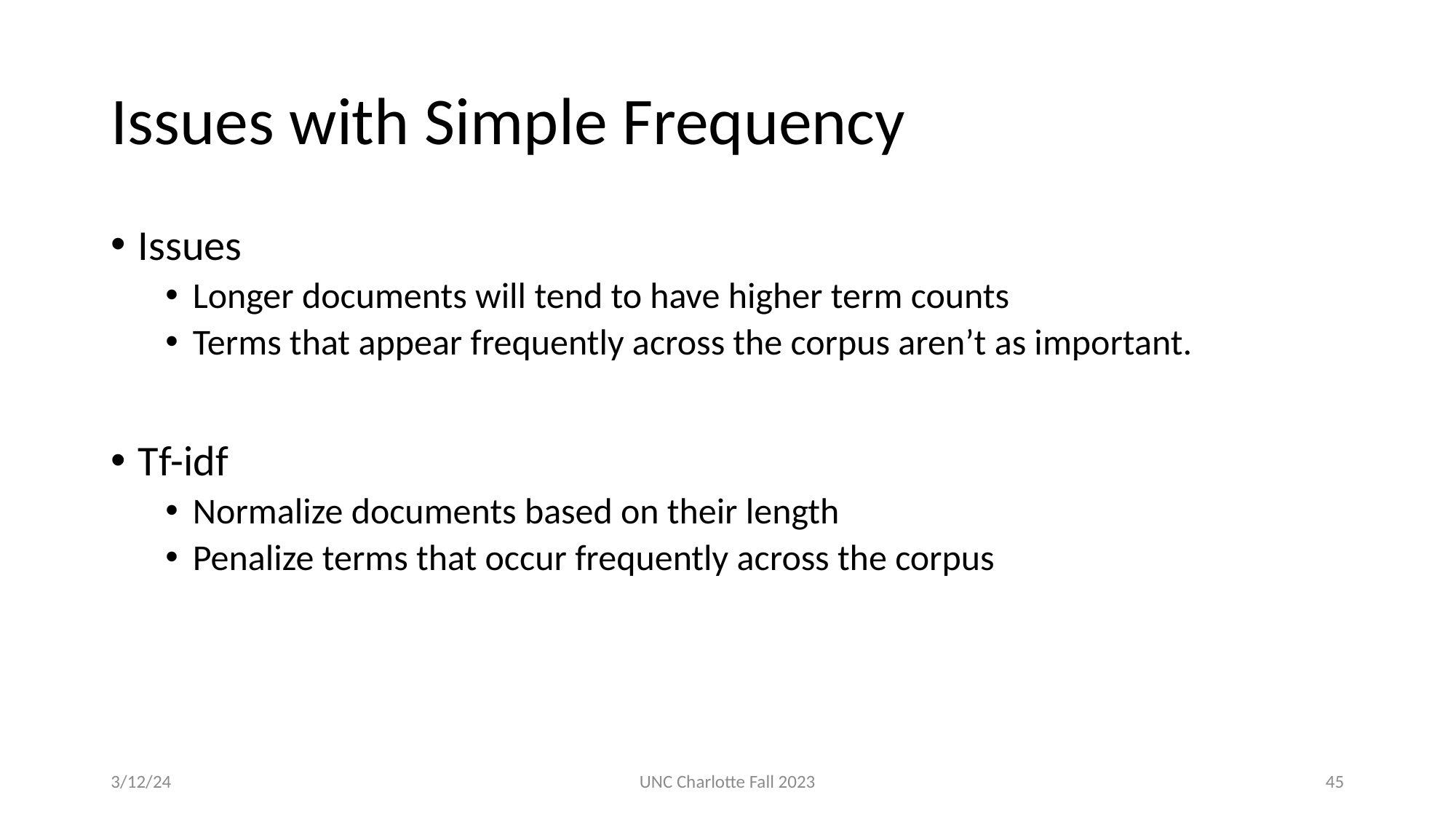

# Issues with Simple Frequency
Issues
Longer documents will tend to have higher term counts
Terms that appear frequently across the corpus aren’t as important.

Tf-idf
Normalize documents based on their length
Penalize terms that occur frequently across the corpus
3/12/24
UNC Charlotte Fall 2023
45